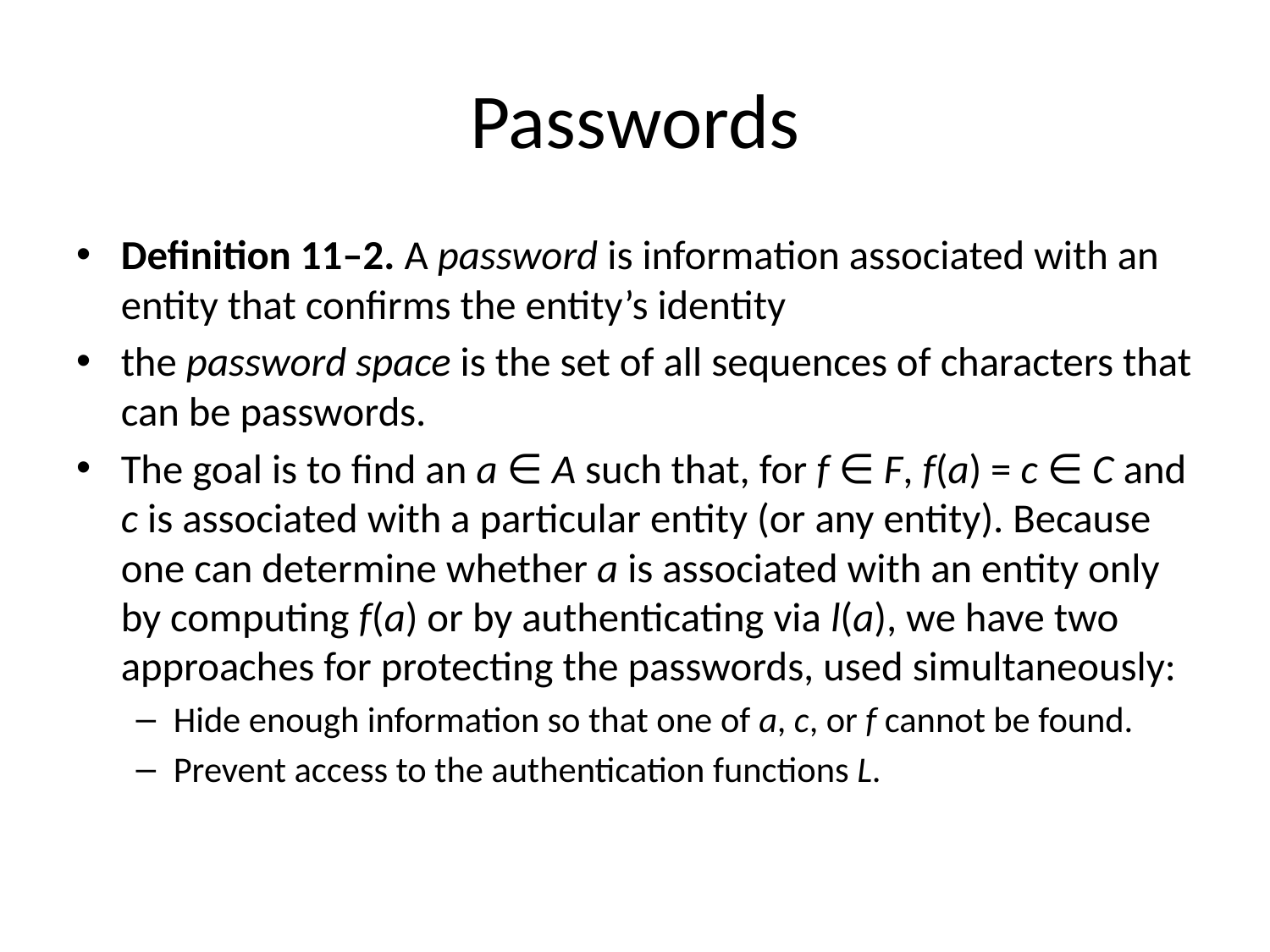

# Passwords
Definition 11–2. A password is information associated with an entity that confirms the entity’s identity
the password space is the set of all sequences of characters that can be passwords.
The goal is to find an a ∈ A such that, for f ∈ F, f(a) = c ∈ C and c is associated with a particular entity (or any entity). Because one can determine whether a is associated with an entity only by computing f(a) or by authenticating via l(a), we have two approaches for protecting the passwords, used simultaneously:
Hide enough information so that one of a, c, or f cannot be found.
Prevent access to the authentication functions L.